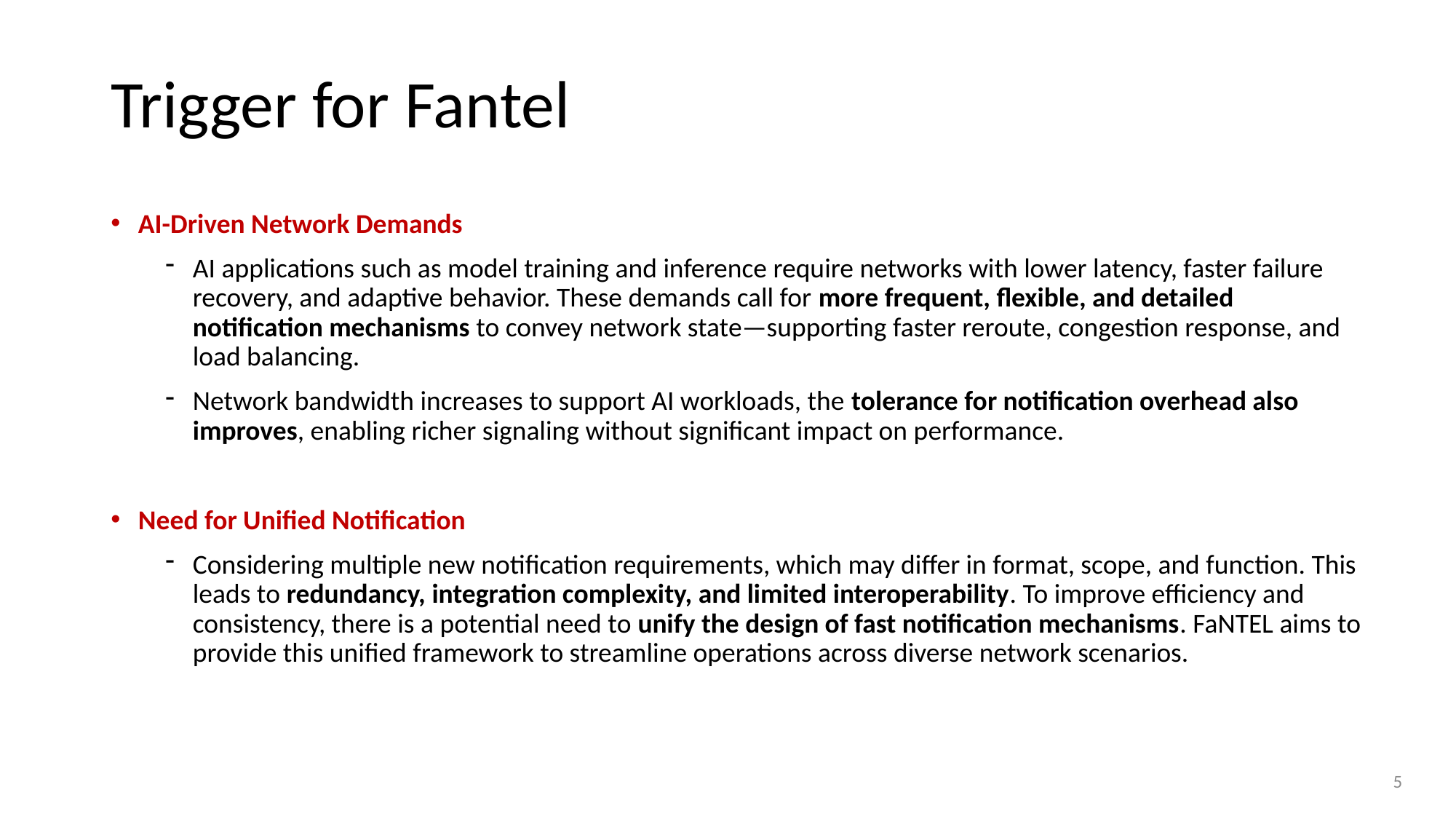

Trigger for Fantel
AI-Driven Network Demands
AI applications such as model training and inference require networks with lower latency, faster failure recovery, and adaptive behavior. These demands call for more frequent, flexible, and detailed notification mechanisms to convey network state—supporting faster reroute, congestion response, and load balancing.
Network bandwidth increases to support AI workloads, the tolerance for notification overhead also improves, enabling richer signaling without significant impact on performance.

Need for Unified Notification
Considering multiple new notification requirements, which may differ in format, scope, and function. This leads to redundancy, integration complexity, and limited interoperability. To improve efficiency and consistency, there is a potential need to unify the design of fast notification mechanisms. FaNTEL aims to provide this unified framework to streamline operations across diverse network scenarios.
5